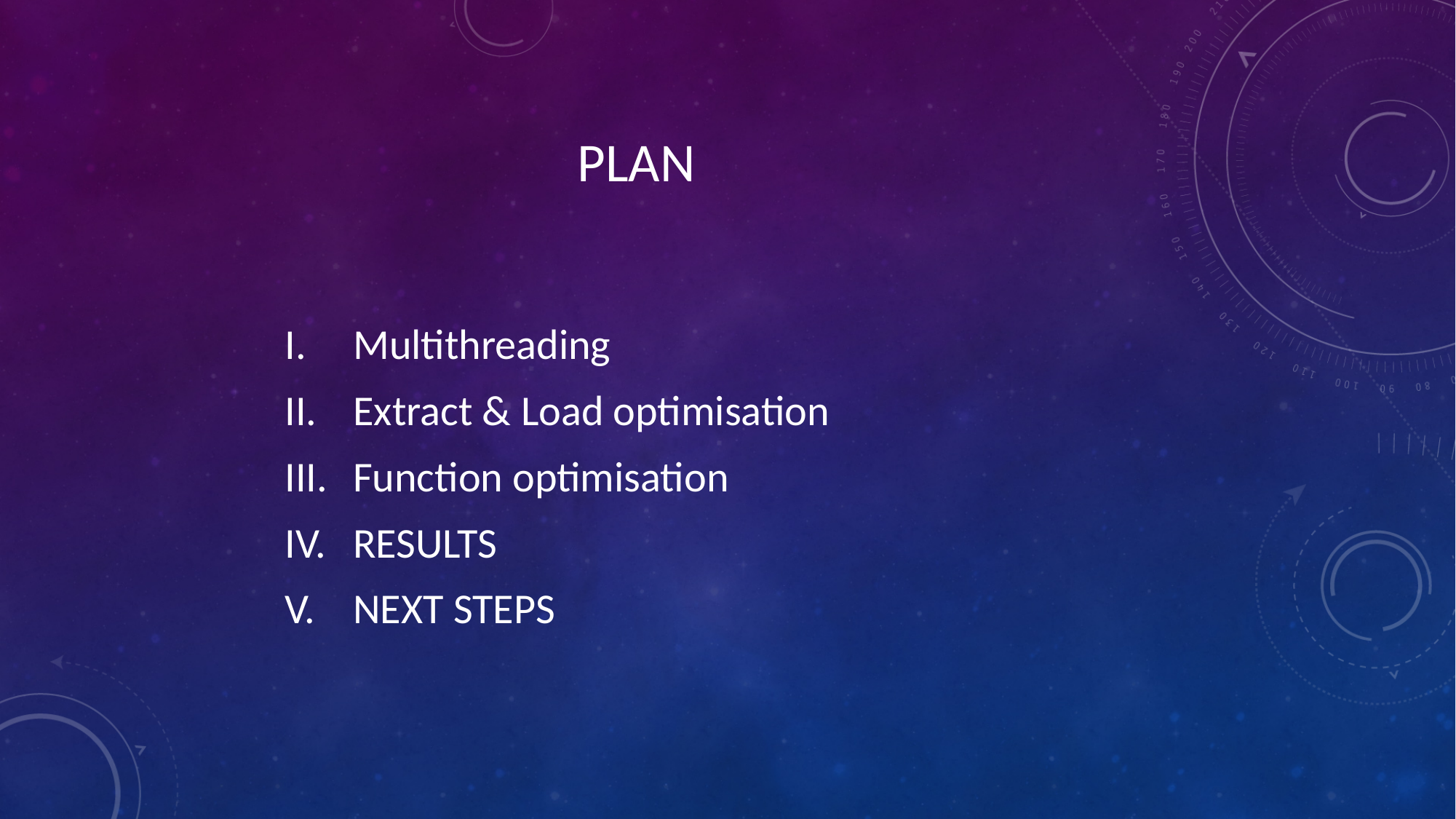

# Plan
Multithreading
Extract & Load optimisation
Function optimisation
RESULTS
NEXT STEPS